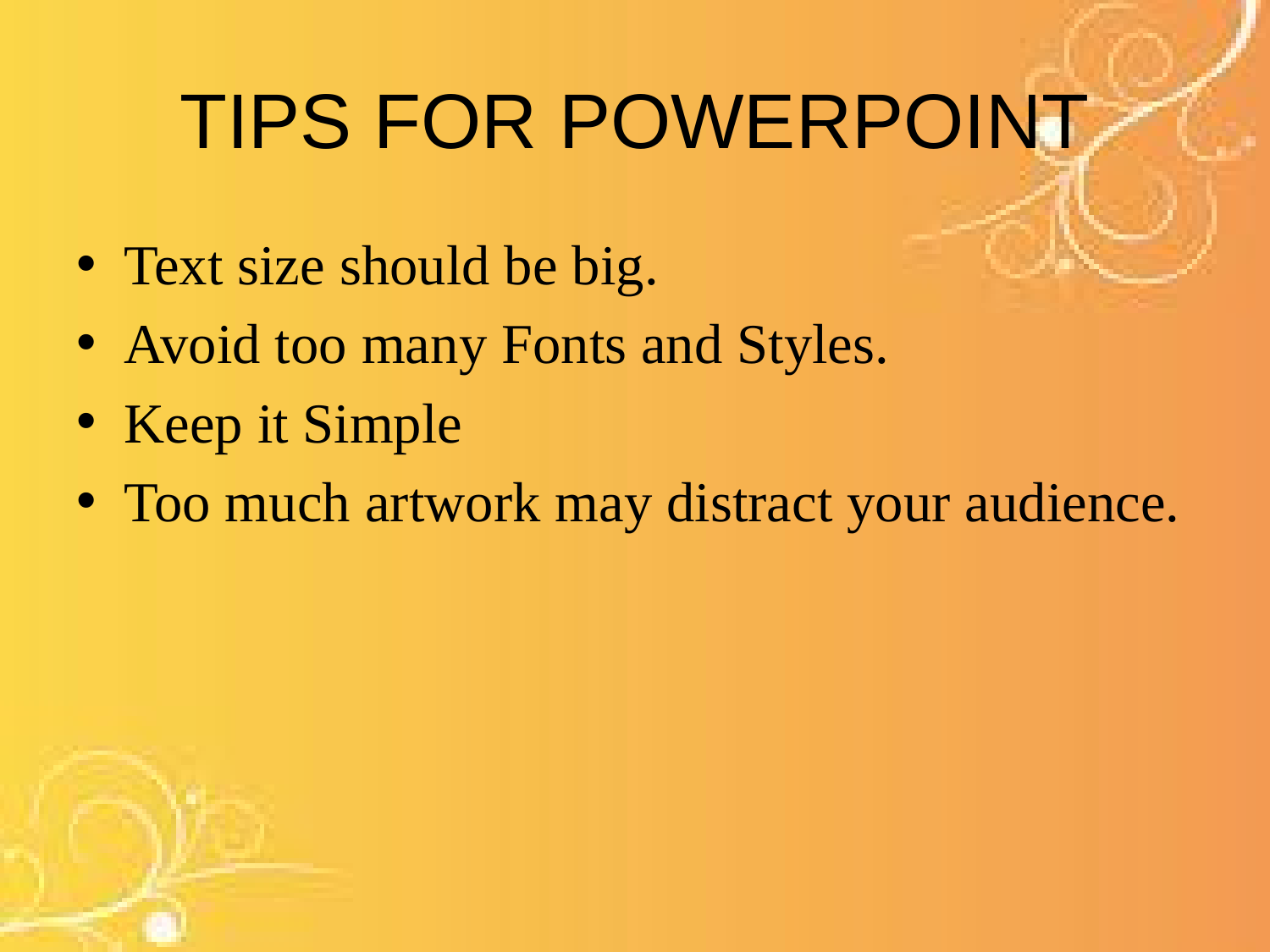

# TIPS FOR POWERPOINT
Text size should be big.
Avoid too many Fonts and Styles.
Keep it Simple
Too much artwork may distract your audience.